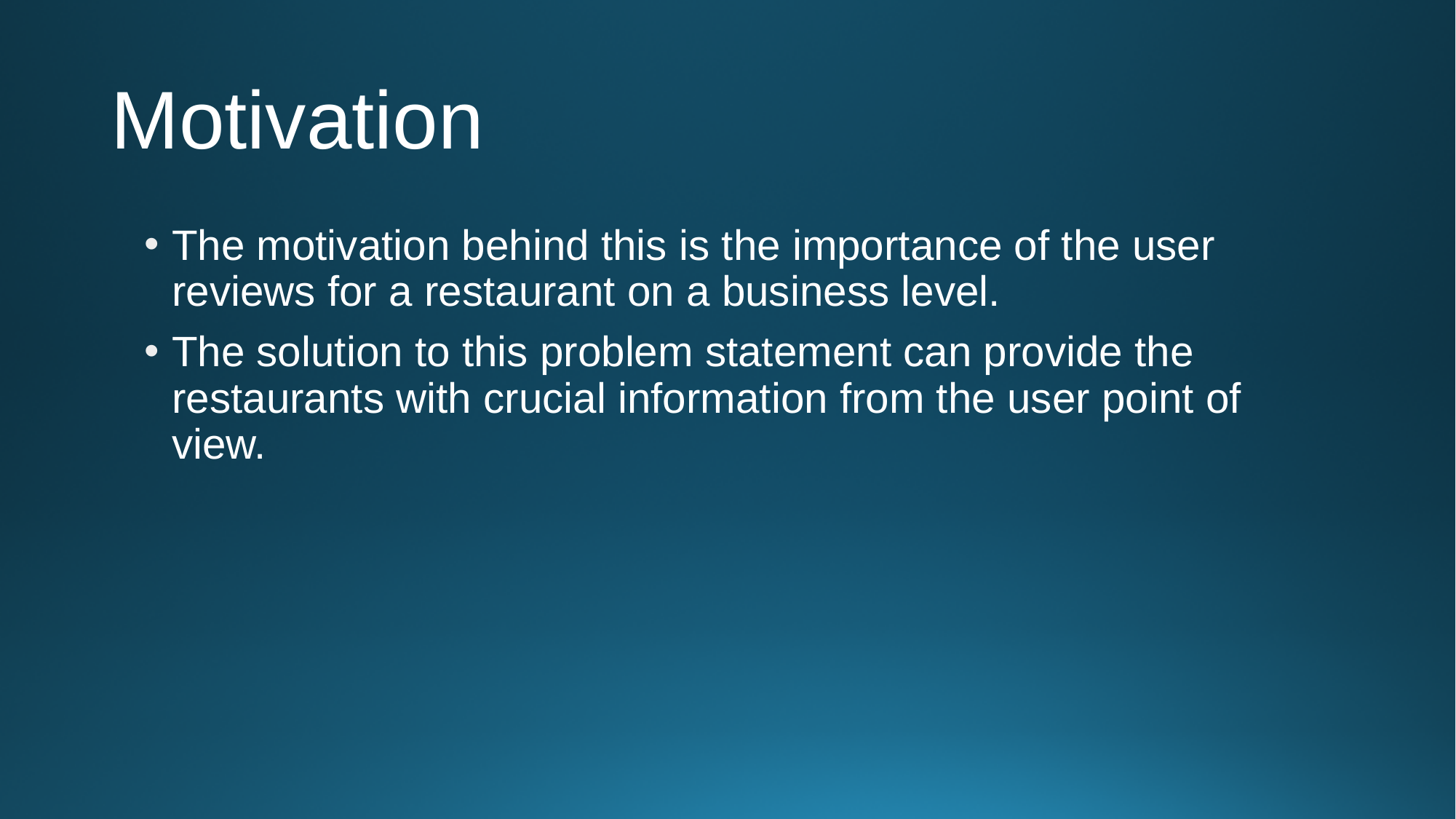

# Motivation
The motivation behind this is the importance of the user reviews for a restaurant on a business level.
The solution to this problem statement can provide the restaurants with crucial information from the user point of view.